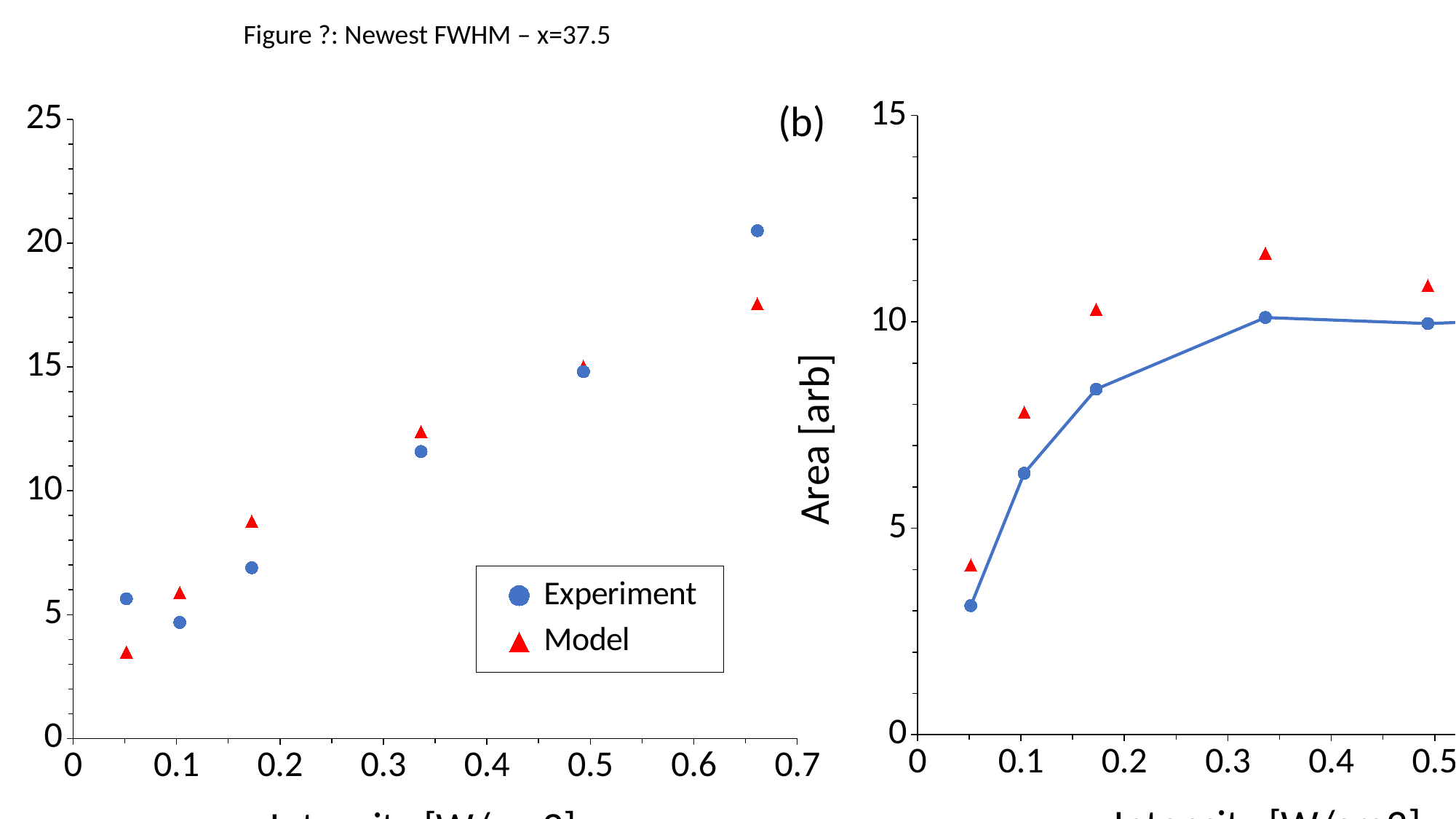

Figure ?: Newest FWHM – x=37.5
(a)
(b)

### Chart

| Category |  |  |
|---|---|---|

### Chart

| Category |  |  |  |
|---|---|---|---|